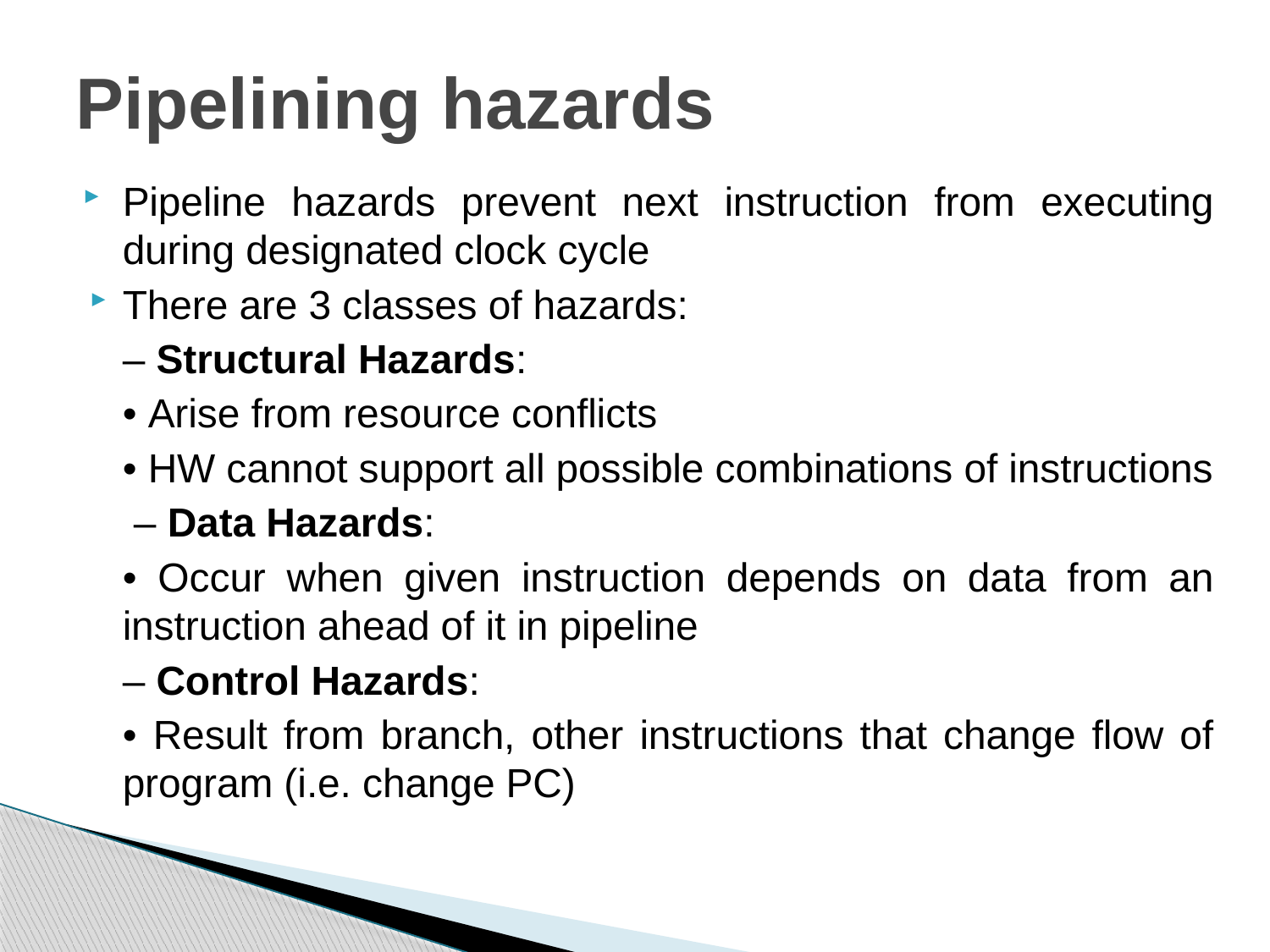

# Pipelining hazards
Pipeline hazards prevent next instruction from executing during designated clock cycle
There are 3 classes of hazards:
	– Structural Hazards:
		• Arise from resource conflicts
		• HW cannot support all possible combinations of instructions
	 – Data Hazards:
		• Occur when given instruction depends on data from an instruction ahead of it in pipeline
	– Control Hazards:
		• Result from branch, other instructions that change flow of program (i.e. change PC)